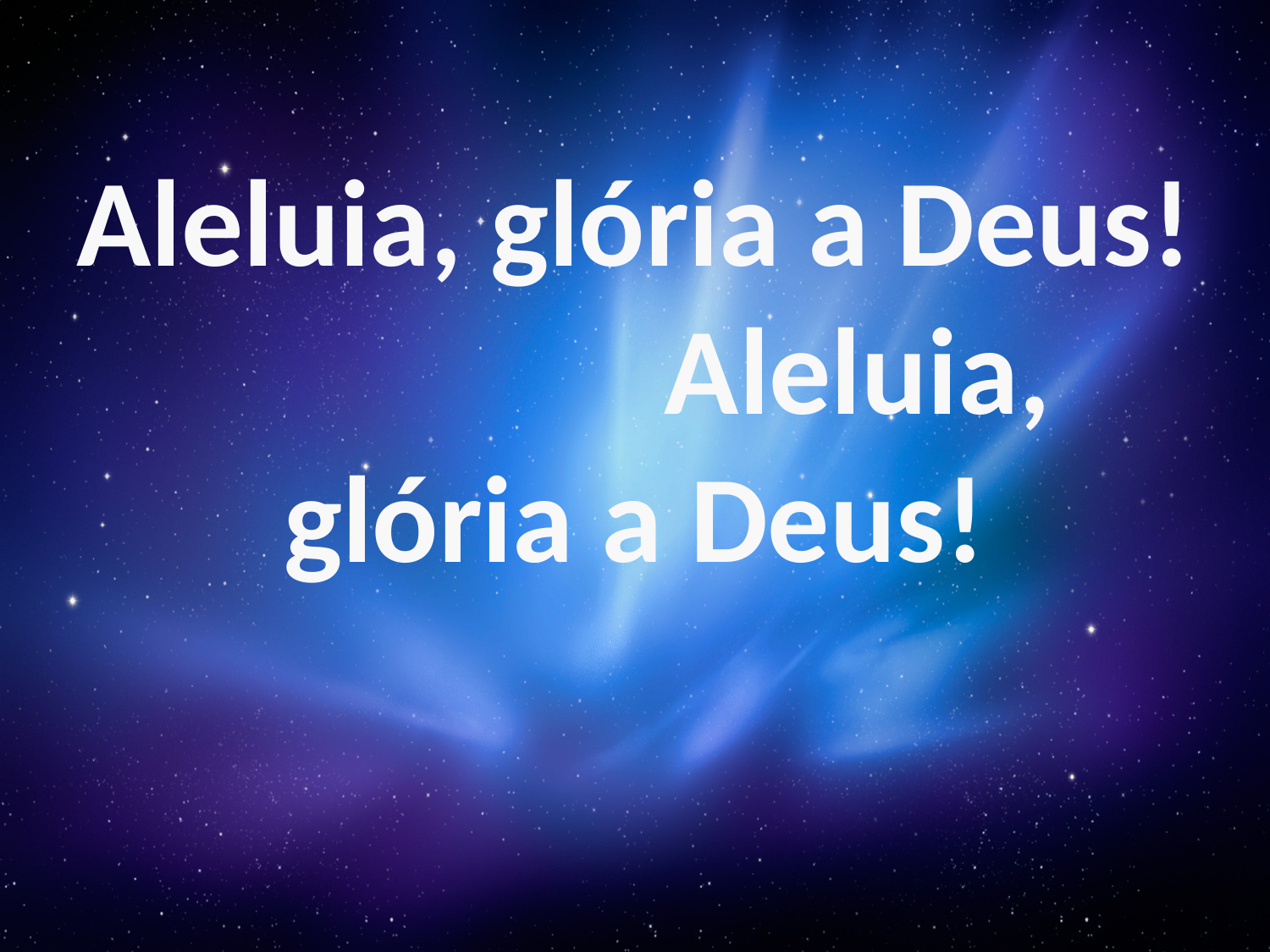

Aleluia, glória a Deus!                 Aleluia, glória a Deus!